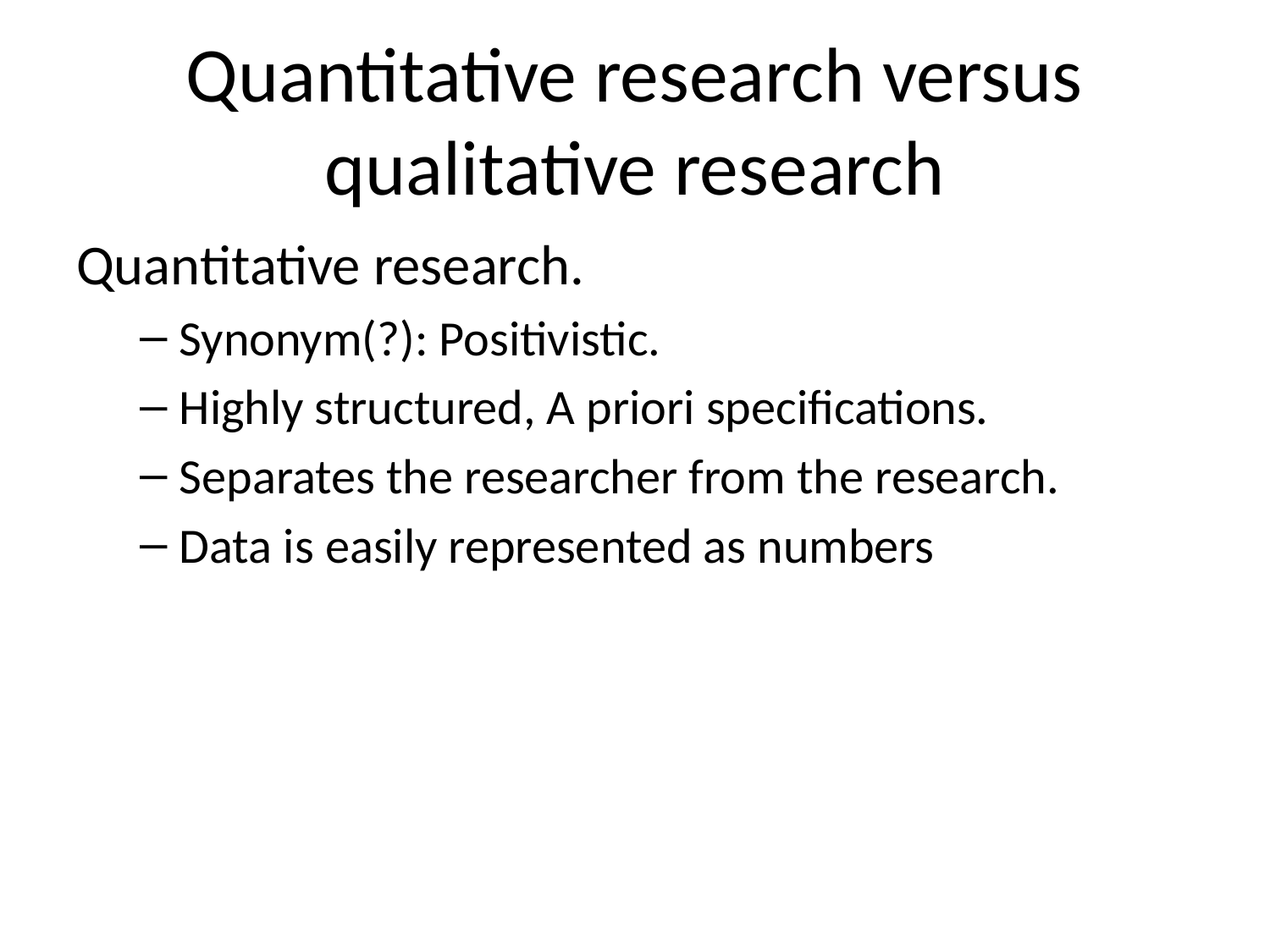

# Quantitative research versus qualitative research
Quantitative research.
Synonym(?): Positivistic.
Highly structured, A priori specifications.
Separates the researcher from the research.
Data is easily represented as numbers